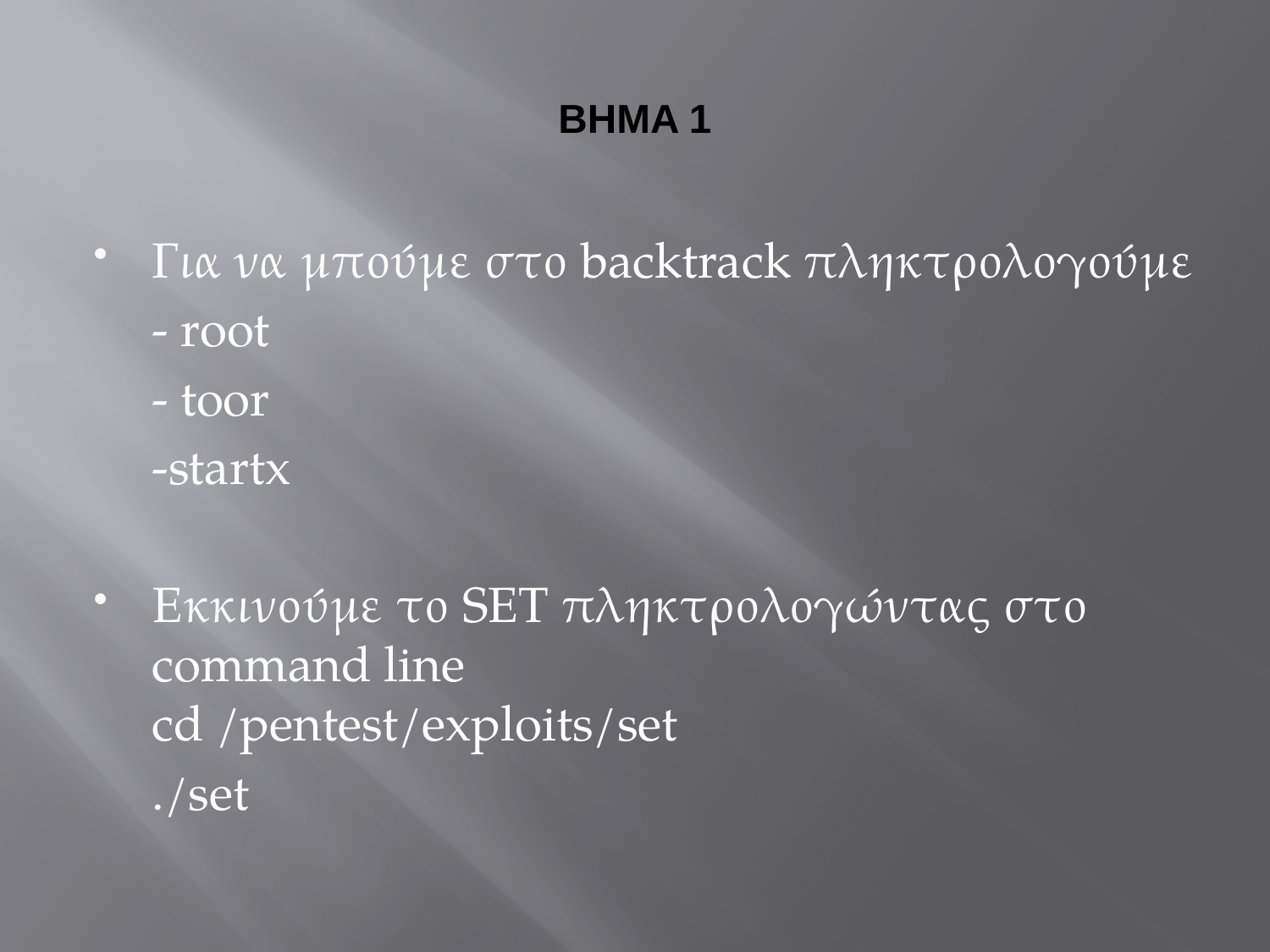

# BHMA 1
Για να μπούμε στο backtrack πληκτρολογούμε
	- root
	- toor
	-startx

Εκκινούμε το SET πληκτρολογώντας στο command line
cd /pentest/exploits/set
	./set